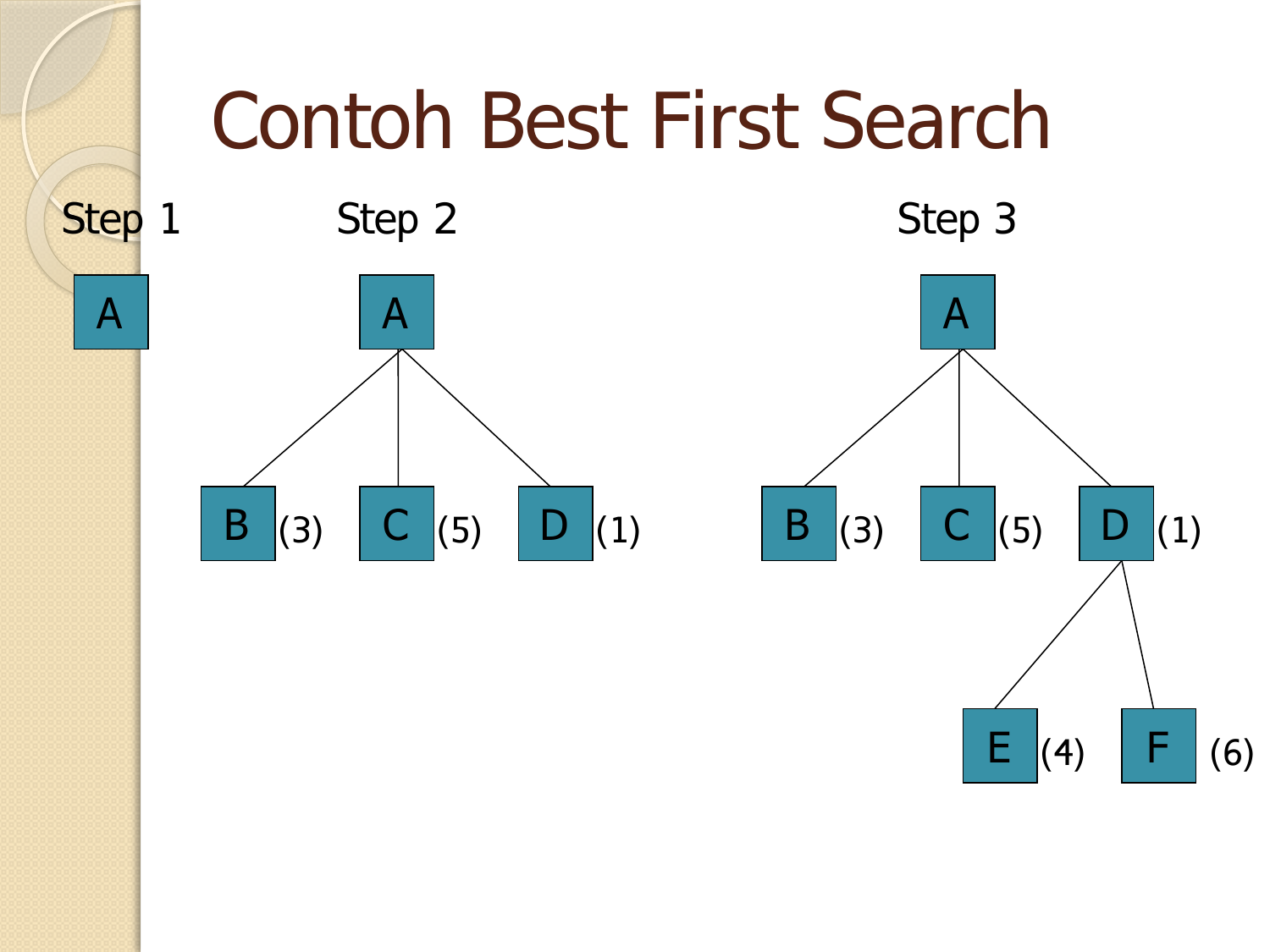

# Contoh Best First Search
Step 1
Step 2
Step 3
A
A

B
C
D
(3)
(5)
(1)
A

B
C
D
(3)
(5)
(1)

E
F
(4)
(6)